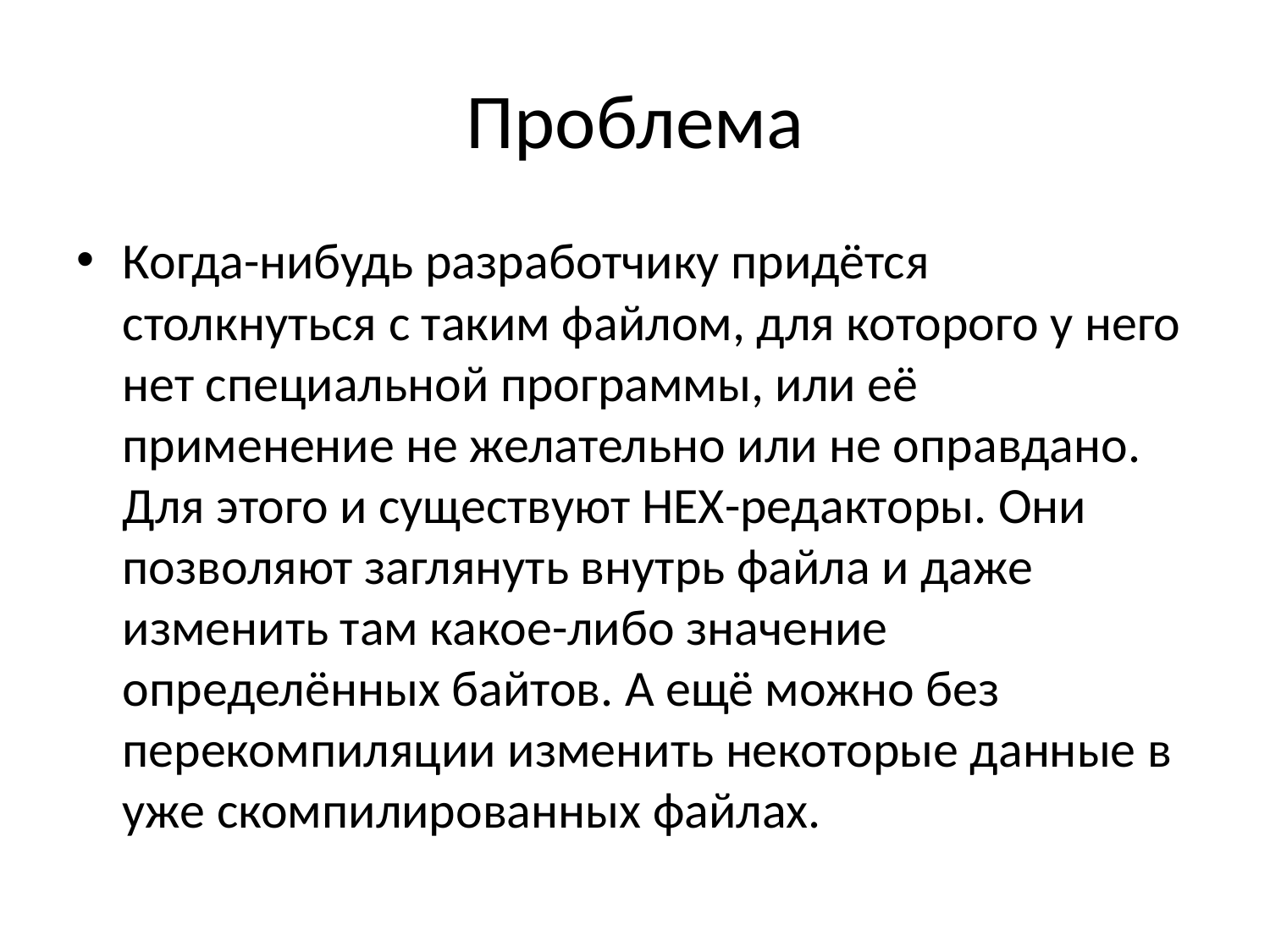

# Проблема
Когда-нибудь разработчику придётся столкнуться с таким файлом, для которого у него нет специальной программы, или её применение не желательно или не оправдано. Для этого и существуют HEX-редакторы. Они позволяют заглянуть внутрь файла и даже изменить там какое-либо значение определённых байтов. А ещё можно без перекомпиляции изменить некоторые данные в уже скомпилированных файлах.